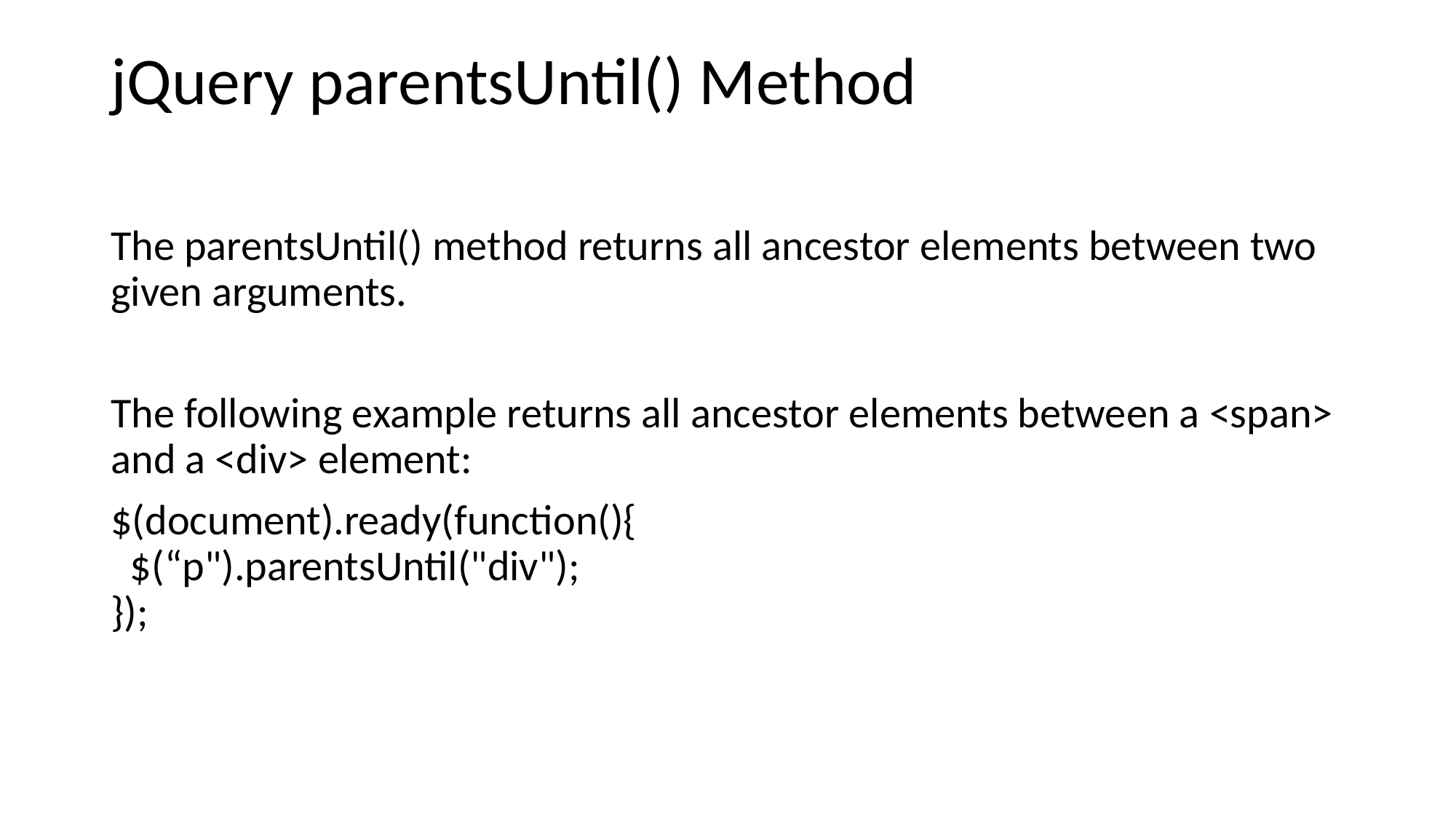

# jQuery parentsUntil() Method
The parentsUntil() method returns all ancestor elements between two given arguments.

The following example returns all ancestor elements between a <span> and a <div> element:
$(document).ready(function(){
  $(“p").parentsUntil("div");
});